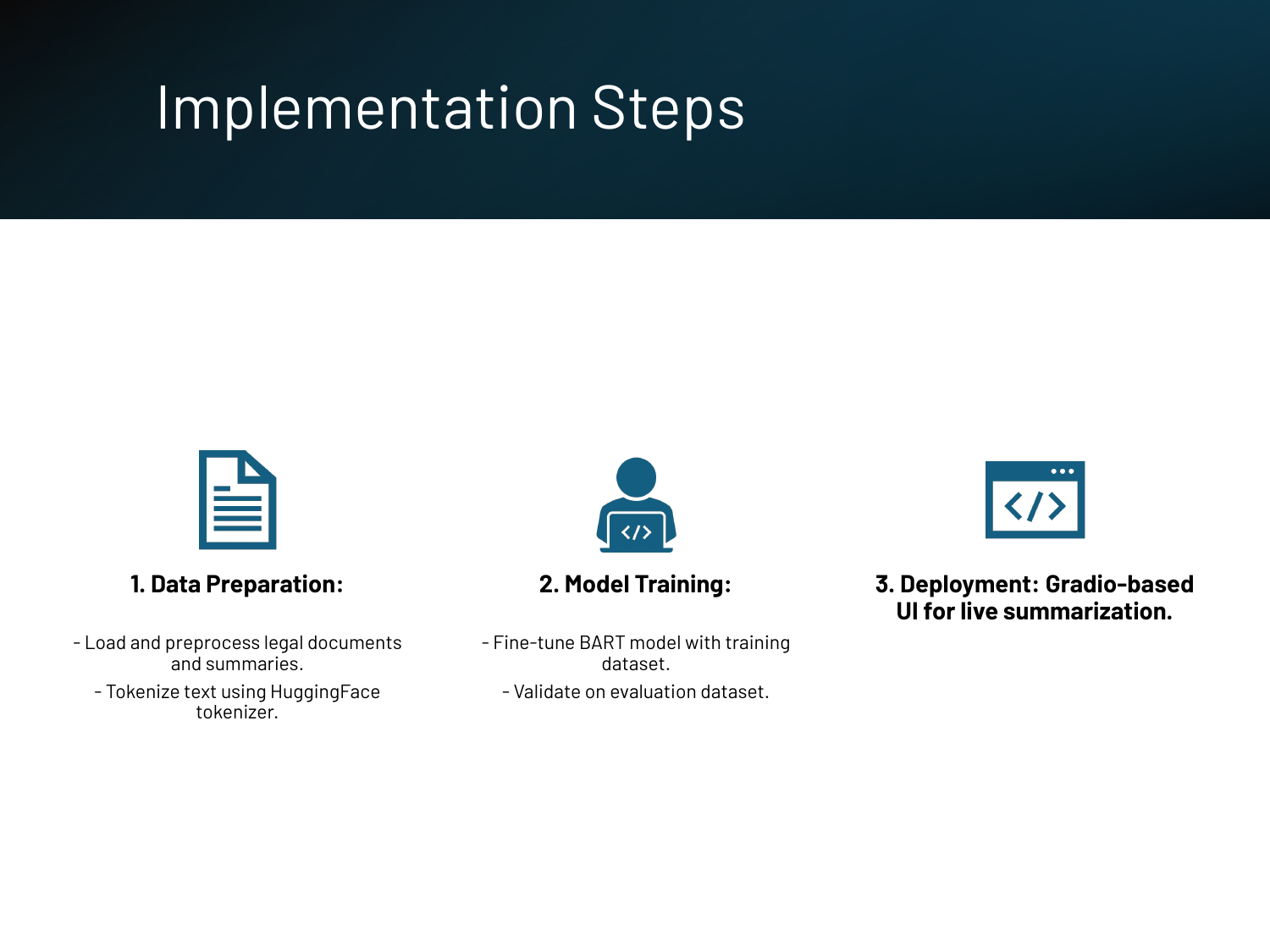

# Implementation Steps
1. Data Preparation:
- Load and preprocess legal documents and summaries.
- Tokenize text using HuggingFace tokenizer.
2. Model Training:
- Fine-tune BART model with training dataset.
- Validate on evaluation dataset.
3. Deployment: Gradio-based UI for live summarization.